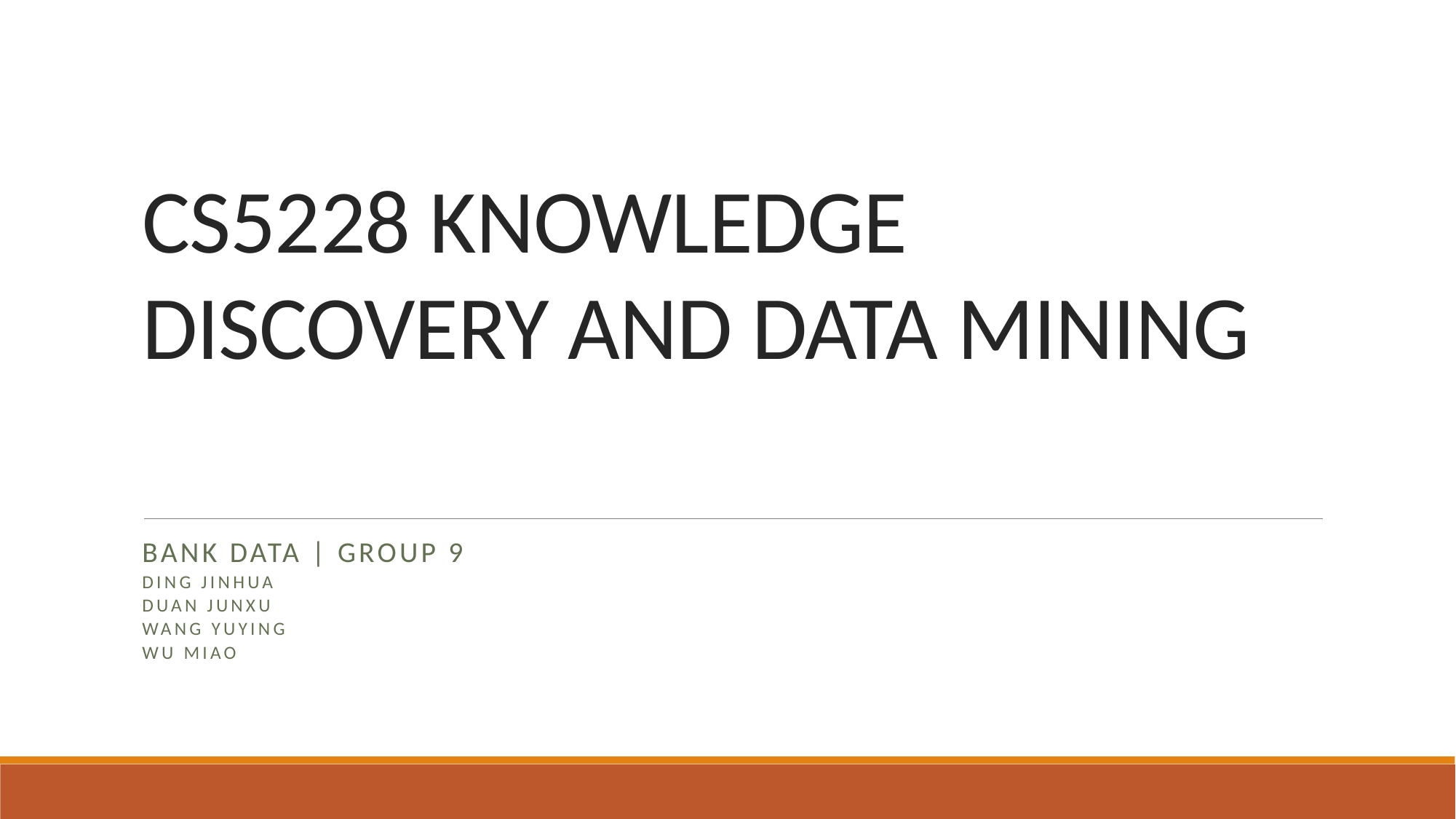

# CS5228 KNOWLEDGE DISCOVERY AND DATA MINING
Bank data | Group 9
Ding Jinhua
Duan Junxu
Wang Yuying
Wu Miao